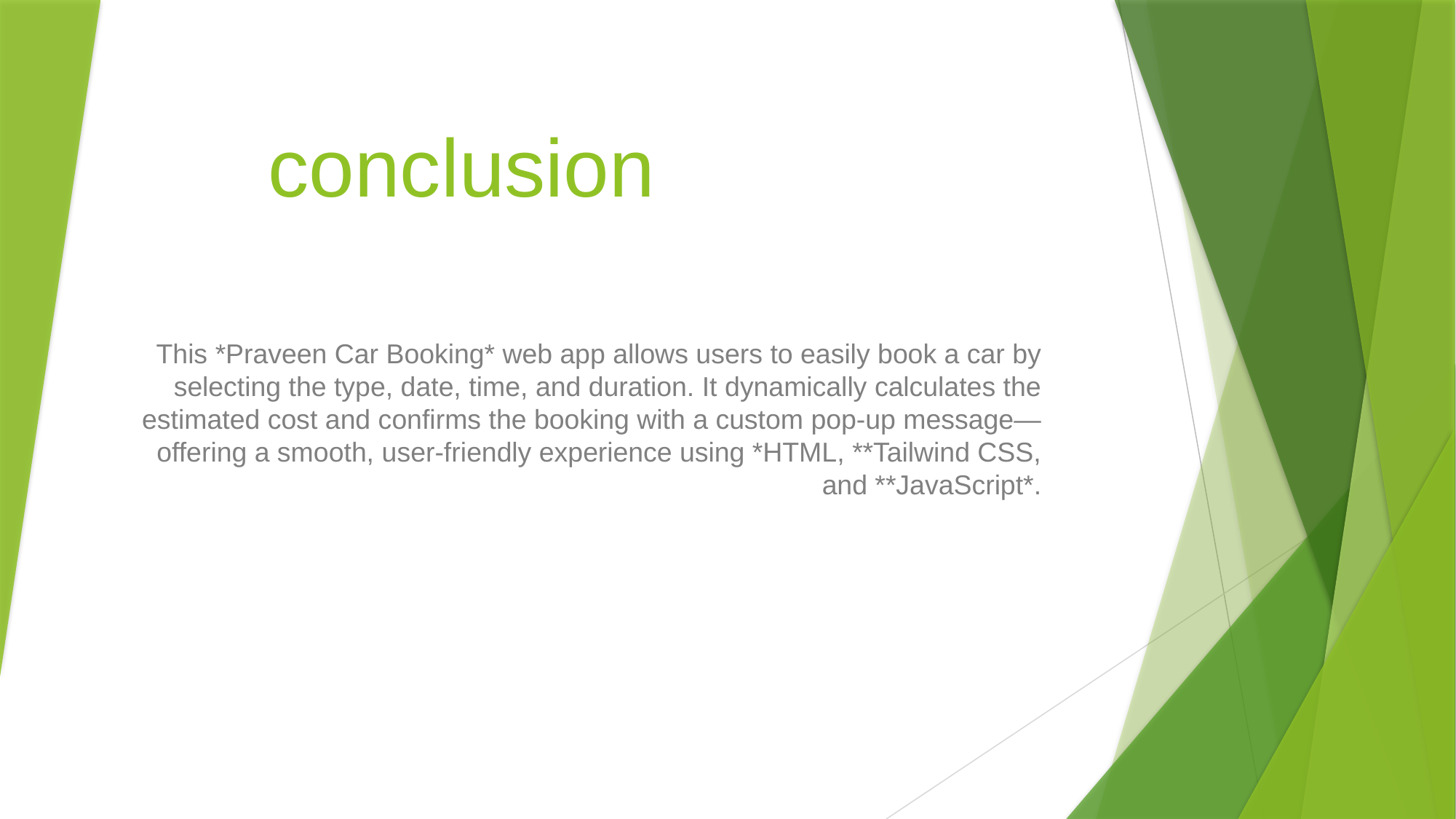

# conclusion
This *Praveen Car Booking* web app allows users to easily book a car by selecting the type, date, time, and duration. It dynamically calculates the estimated cost and confirms the booking with a custom pop-up message—offering a smooth, user-friendly experience using *HTML, **Tailwind CSS, and **JavaScript*.